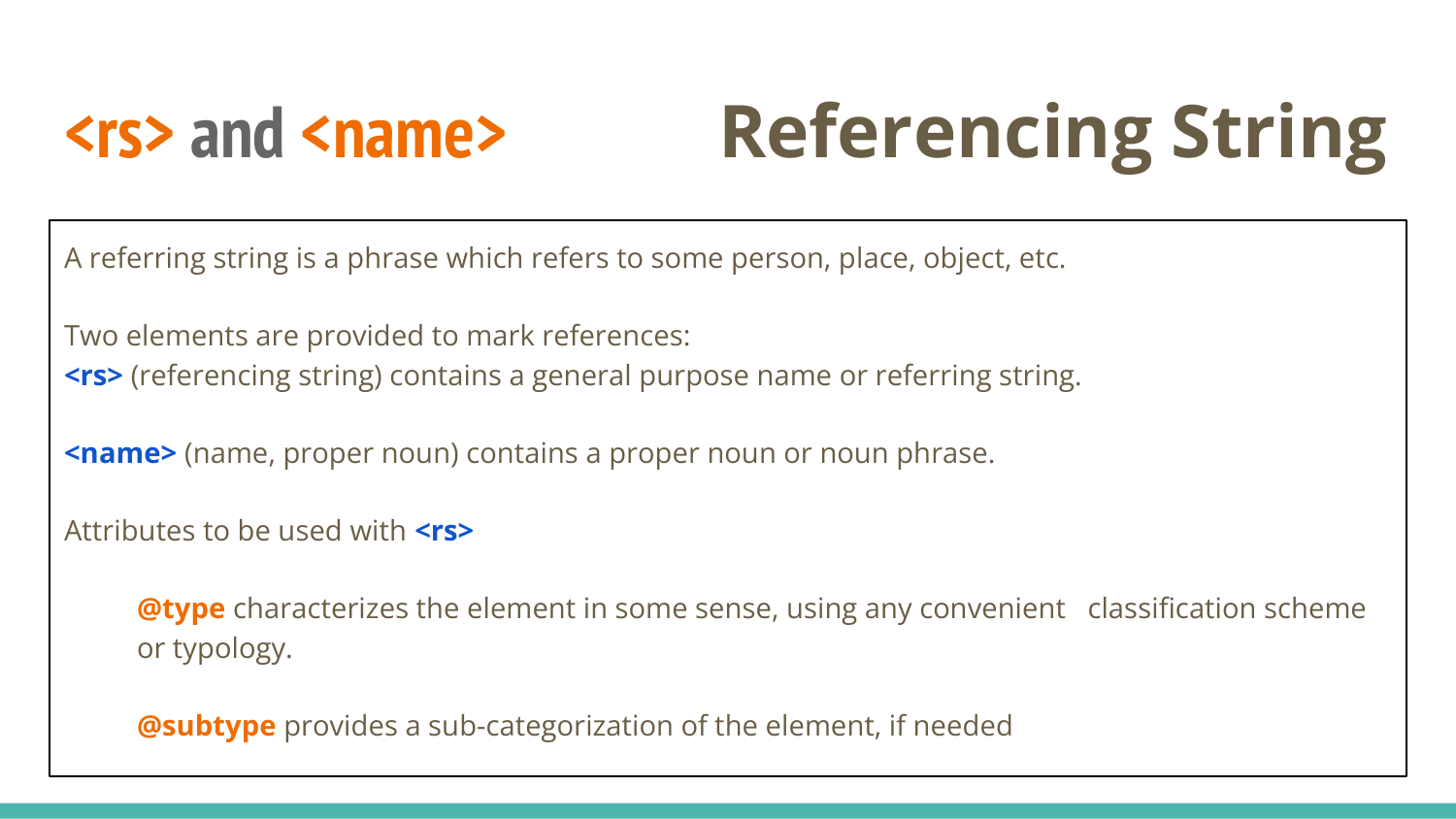

# <rs> and <name>              Referencing String
A referring string is a phrase which refers to some person, place, object, etc.

Two elements are provided to mark references:
<rs> (referencing string) contains a general purpose name or referring string.

<name> (name, proper noun) contains a proper noun or noun phrase.

Attributes to be used with <rs>

@type characterizes the element in some sense, using any convenient   classification scheme or typology.

@subtype provides a sub-categorization of the element, if needed